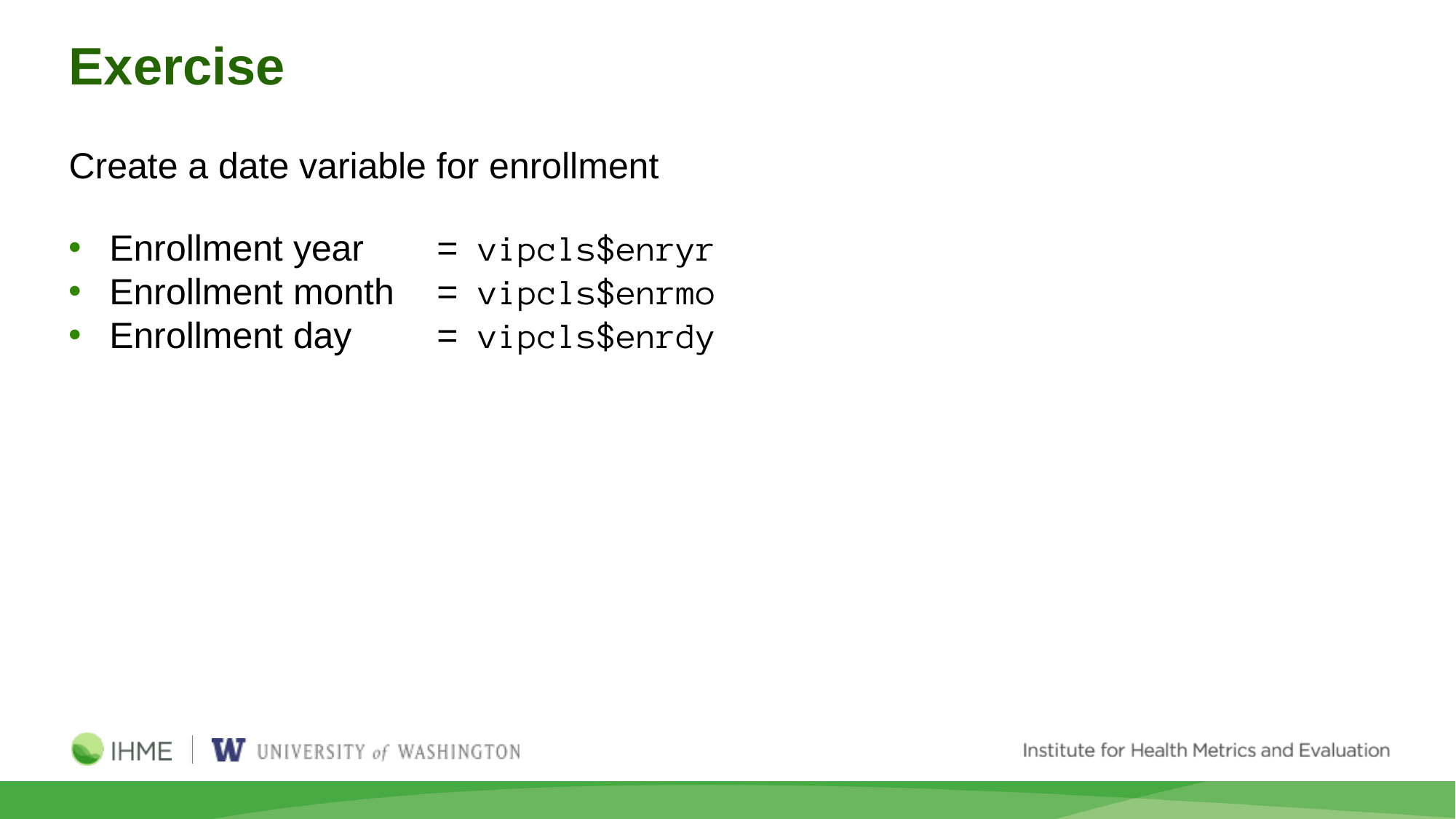

# Exercise
Create a date variable for enrollment
Enrollment year 	=  vipcls$enryr
Enrollment month	=  vipcls$enrmo
Enrollment day 	=  vipcls$enrdy